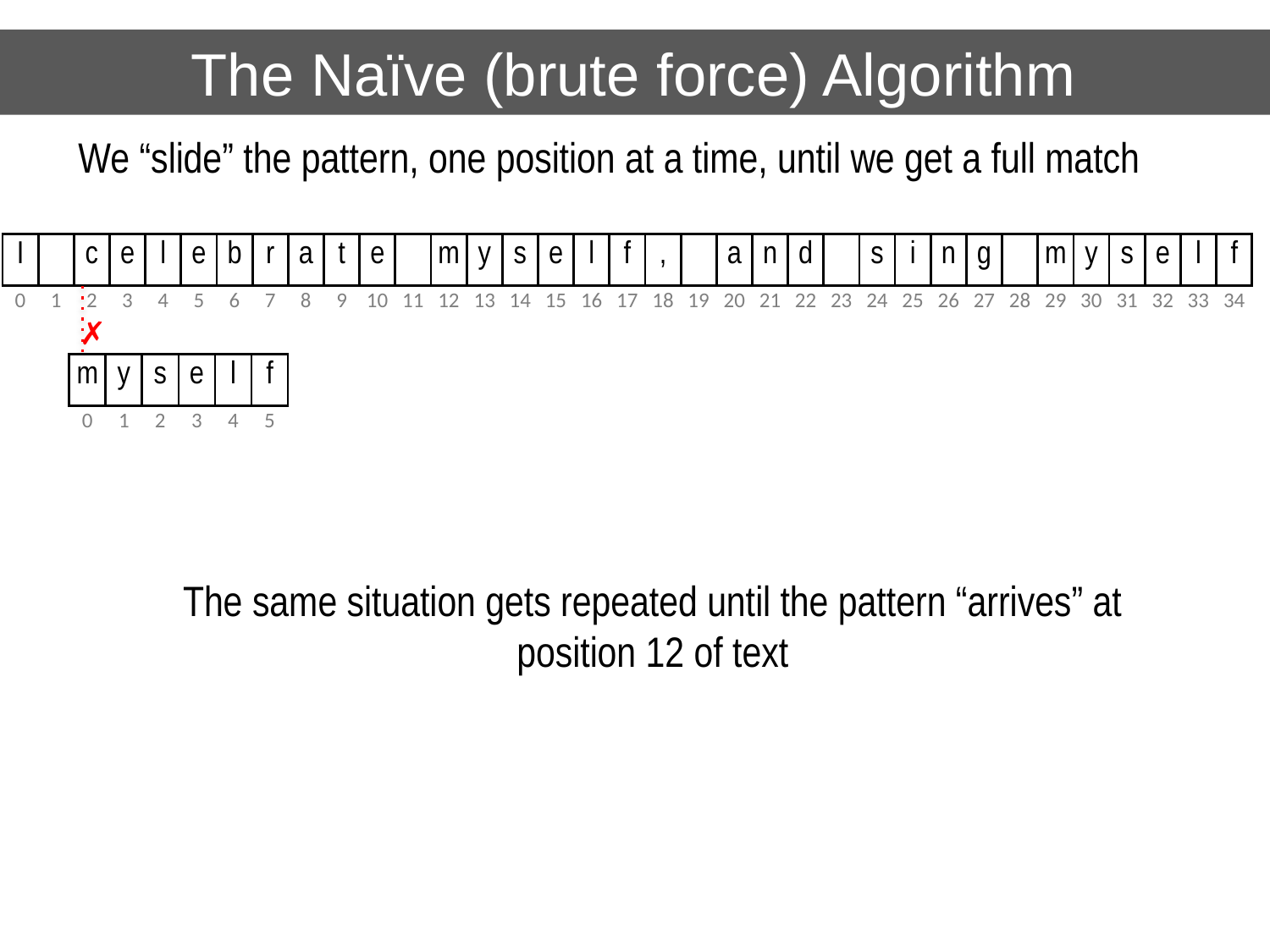

# The Naïve (brute force) Algorithm
We “slide” the pattern, one position at a time, until we get a full match
| I |  | c | e | l | e | b | r | a | t | e |  | m | y | s | e | l | f | , |  | a | n | d |  | s | i | n | g |  | m | y | s | e | l | f |
| --- | --- | --- | --- | --- | --- | --- | --- | --- | --- | --- | --- | --- | --- | --- | --- | --- | --- | --- | --- | --- | --- | --- | --- | --- | --- | --- | --- | --- | --- | --- | --- | --- | --- | --- |
| 0 | 1 | 2 | 3 | 4 | 5 | 6 | 7 | 8 | 9 | 10 | 11 | 12 | 13 | 14 | 15 | 16 | 17 | 18 | 19 | 20 | 21 | 22 | 23 | 24 | 25 | 26 | 27 | 28 | 29 | 30 | 31 | 32 | 33 | 34 |
✗
| m | y | s | e | l | f |
| --- | --- | --- | --- | --- | --- |
| 0 | 1 | 2 | 3 | 4 | 5 |
The same situation gets repeated until the pattern “arrives” at position 12 of text